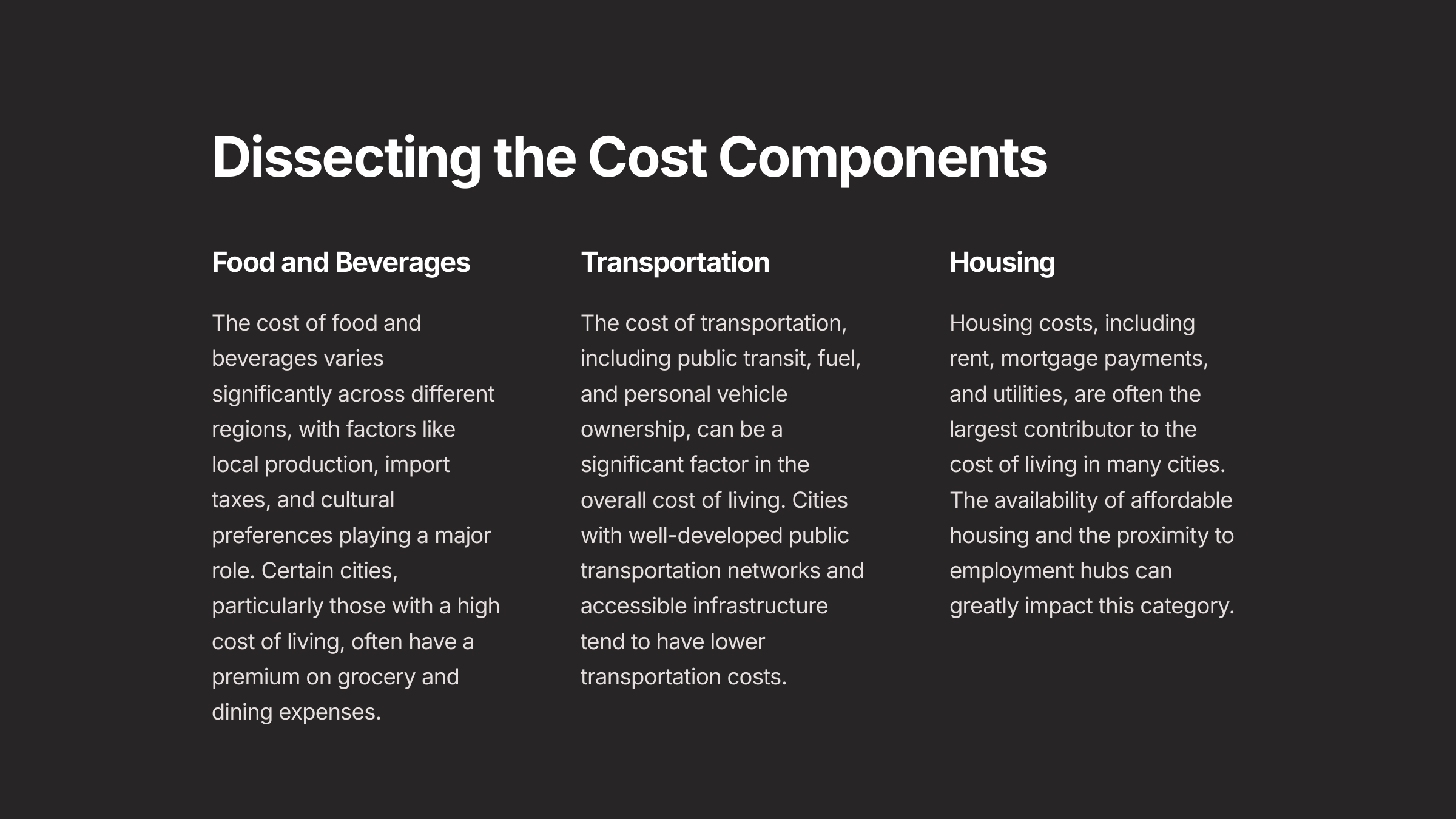

Dissecting the Cost Components
Food and Beverages
Transportation
Housing
The cost of food and beverages varies significantly across different regions, with factors like local production, import taxes, and cultural preferences playing a major role. Certain cities, particularly those with a high cost of living, often have a premium on grocery and dining expenses.
The cost of transportation, including public transit, fuel, and personal vehicle ownership, can be a significant factor in the overall cost of living. Cities with well-developed public transportation networks and accessible infrastructure tend to have lower transportation costs.
Housing costs, including rent, mortgage payments, and utilities, are often the largest contributor to the cost of living in many cities. The availability of affordable housing and the proximity to employment hubs can greatly impact this category.